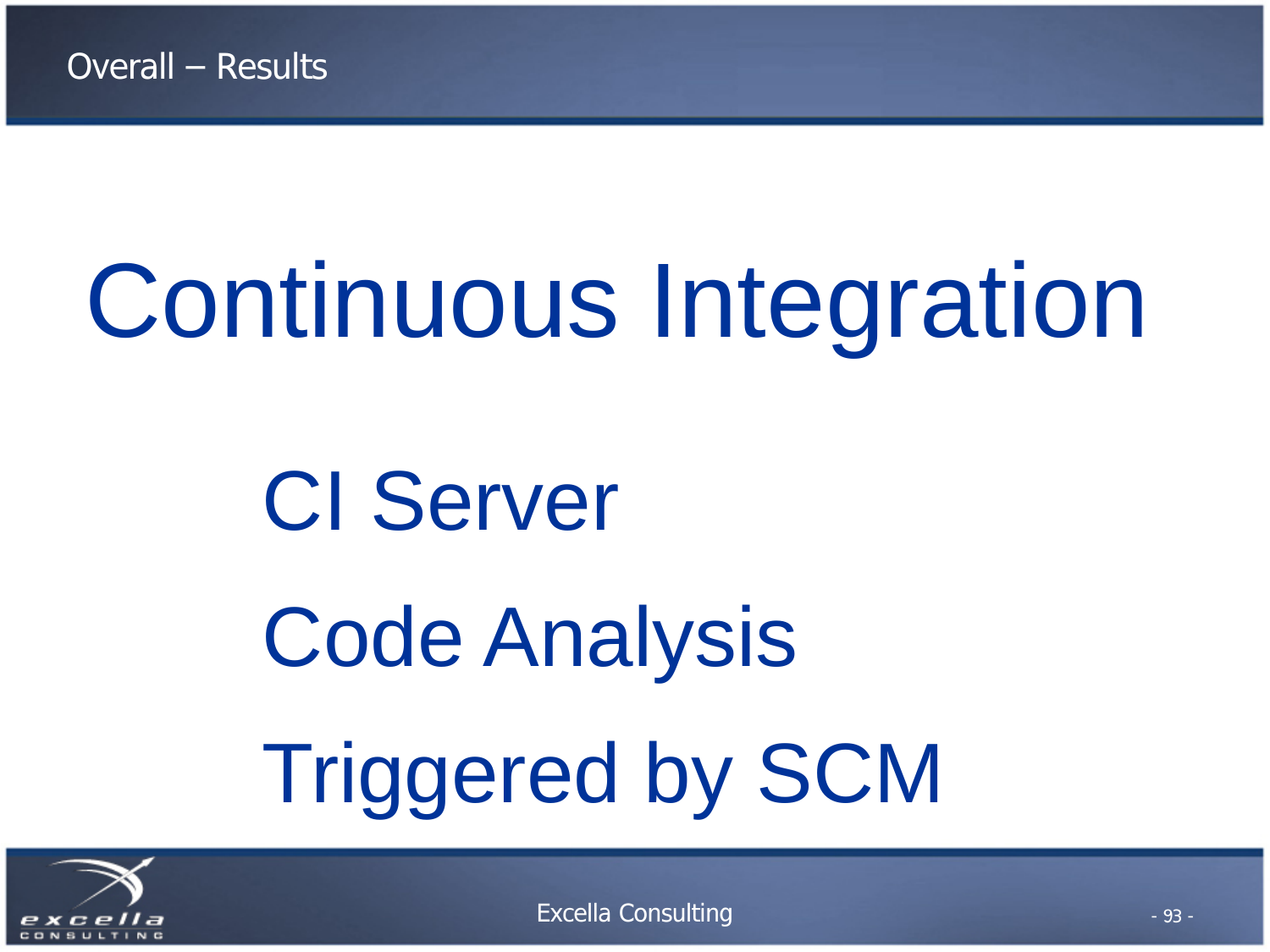

# Overall – Results
Continuous Integration
CI Server
Code Analysis
Triggered by SCM
- 93 -